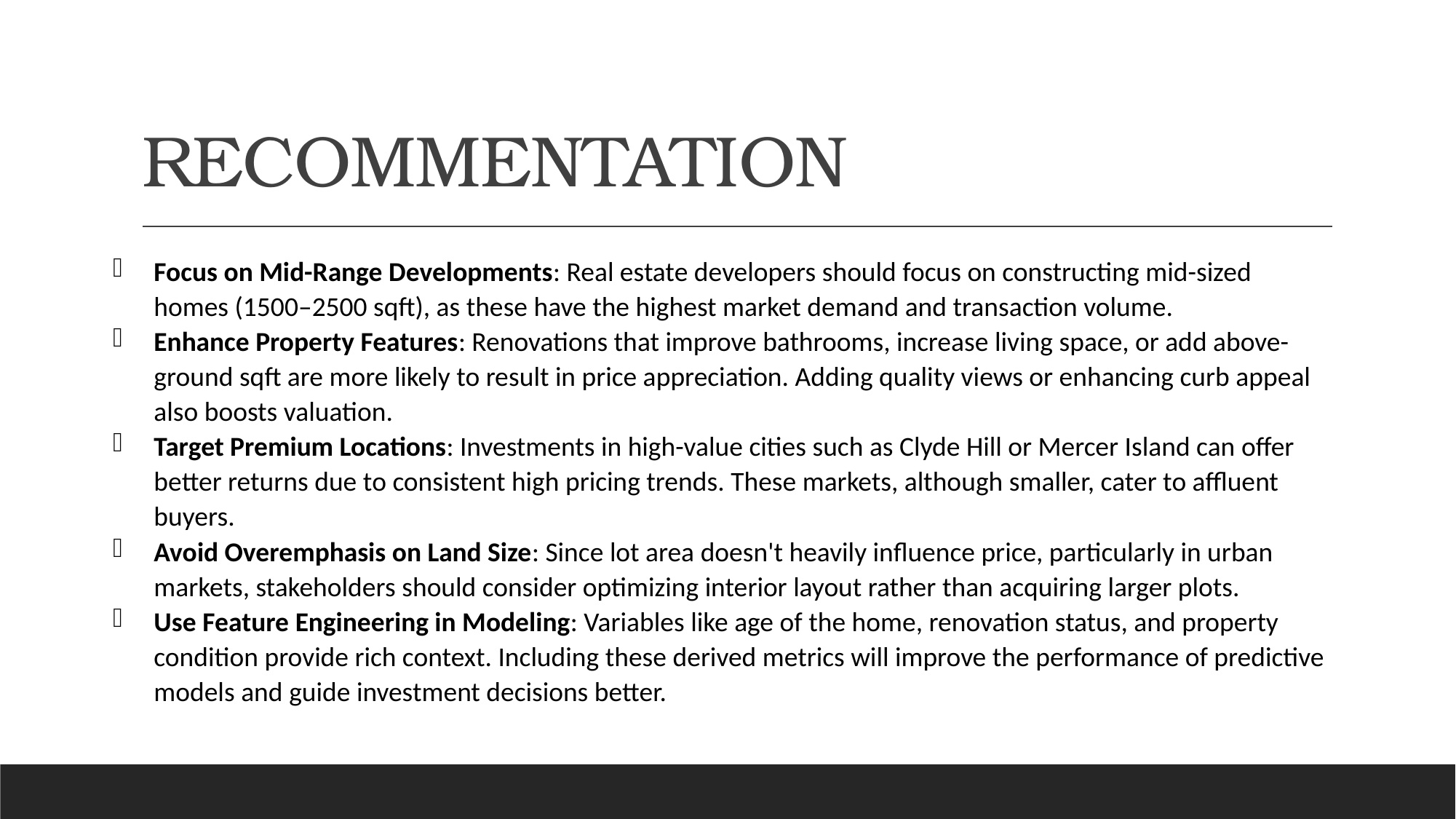

# RECOMMENTATION
Focus on Mid-Range Developments: Real estate developers should focus on constructing mid-sized homes (1500–2500 sqft), as these have the highest market demand and transaction volume.
Enhance Property Features: Renovations that improve bathrooms, increase living space, or add above-ground sqft are more likely to result in price appreciation. Adding quality views or enhancing curb appeal also boosts valuation.
Target Premium Locations: Investments in high-value cities such as Clyde Hill or Mercer Island can offer better returns due to consistent high pricing trends. These markets, although smaller, cater to affluent buyers.
Avoid Overemphasis on Land Size: Since lot area doesn't heavily influence price, particularly in urban markets, stakeholders should consider optimizing interior layout rather than acquiring larger plots.
Use Feature Engineering in Modeling: Variables like age of the home, renovation status, and property condition provide rich context. Including these derived metrics will improve the performance of predictive models and guide investment decisions better.